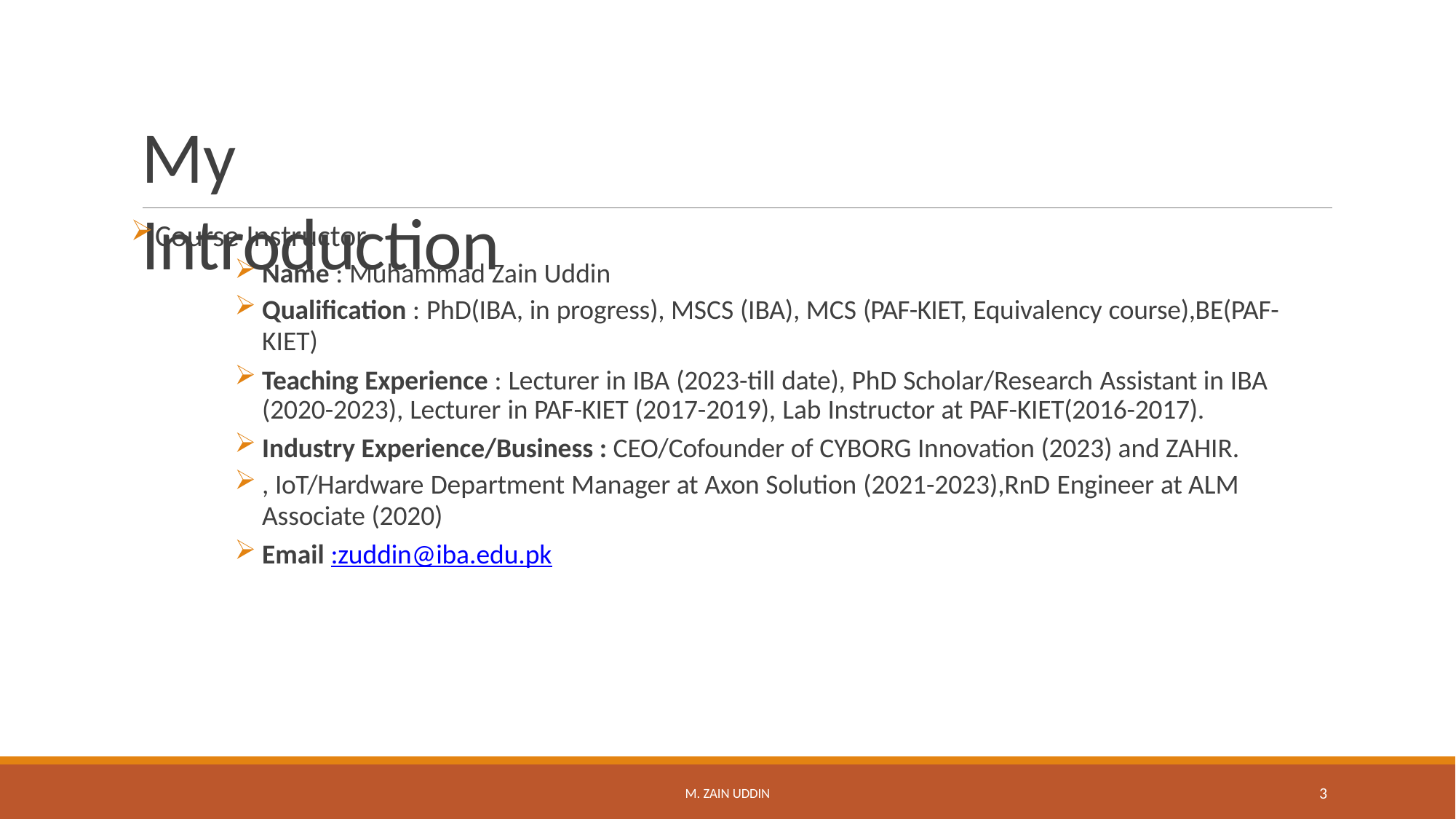

# My Introduction
Course Instructor
Name : Muhammad Zain Uddin
Qualification : PhD(IBA, in progress), MSCS (IBA), MCS (PAF-KIET, Equivalency course),BE(PAF-
KIET)
Teaching Experience : Lecturer in IBA (2023-till date), PhD Scholar/Research Assistant in IBA  (2020-2023), Lecturer in PAF-KIET (2017-2019), Lab Instructor at PAF-KIET(2016-2017).
Industry Experience/Business : CEO/Cofounder of CYBORG Innovation (2023) and ZAHIR.
, IoT/Hardware Department Manager at Axon Solution (2021-2023),RnD Engineer at ALM
Associate (2020)
Email :zuddin@iba.edu.pk
3
M. ZAIN UDDIN